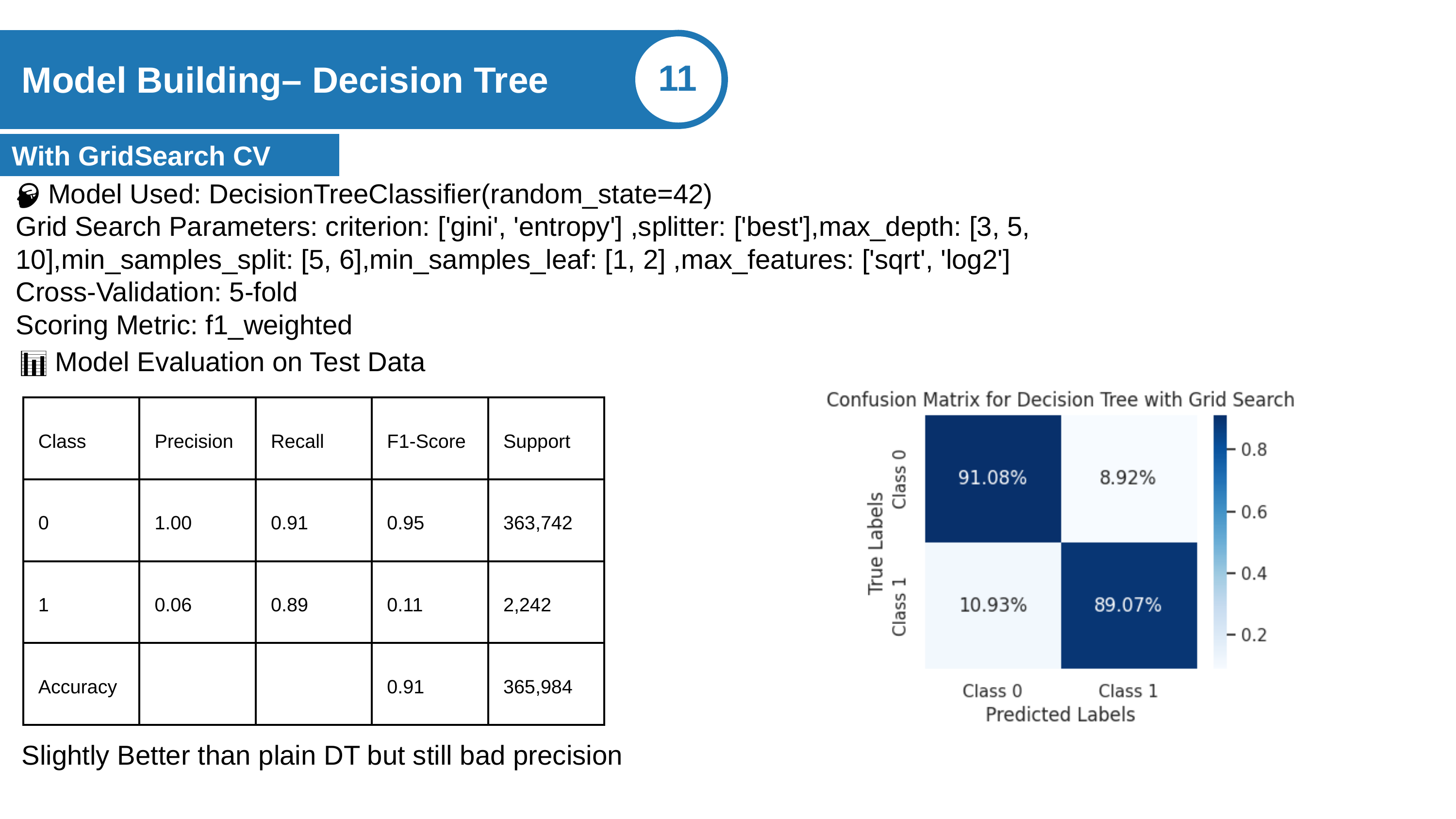

11
Model Building– Decision Tree

With GridSearch CV

🧠 Model Used: DecisionTreeClassifier(random_state=42)
Grid Search Parameters: criterion: ['gini', 'entropy'] ,splitter: ['best'],max_depth: [3, 5, 10],min_samples_split: [5, 6],min_samples_leaf: [1, 2] ,max_features: ['sqrt', 'log2']
Cross-Validation: 5-fold
Scoring Metric: f1_weighted

📊 Model Evaluation on Test Data

| Class | Precision | Recall | F1-Score | Support |
| --- | --- | --- | --- | --- |
| 0 | 1.00 | 0.91 | 0.95 | 363,742 |
| 1 | 0.06 | 0.89 | 0.11 | 2,242 |
| Accuracy |  |  | 0.91 | 365,984 |
Slightly Better than plain DT but still bad precision